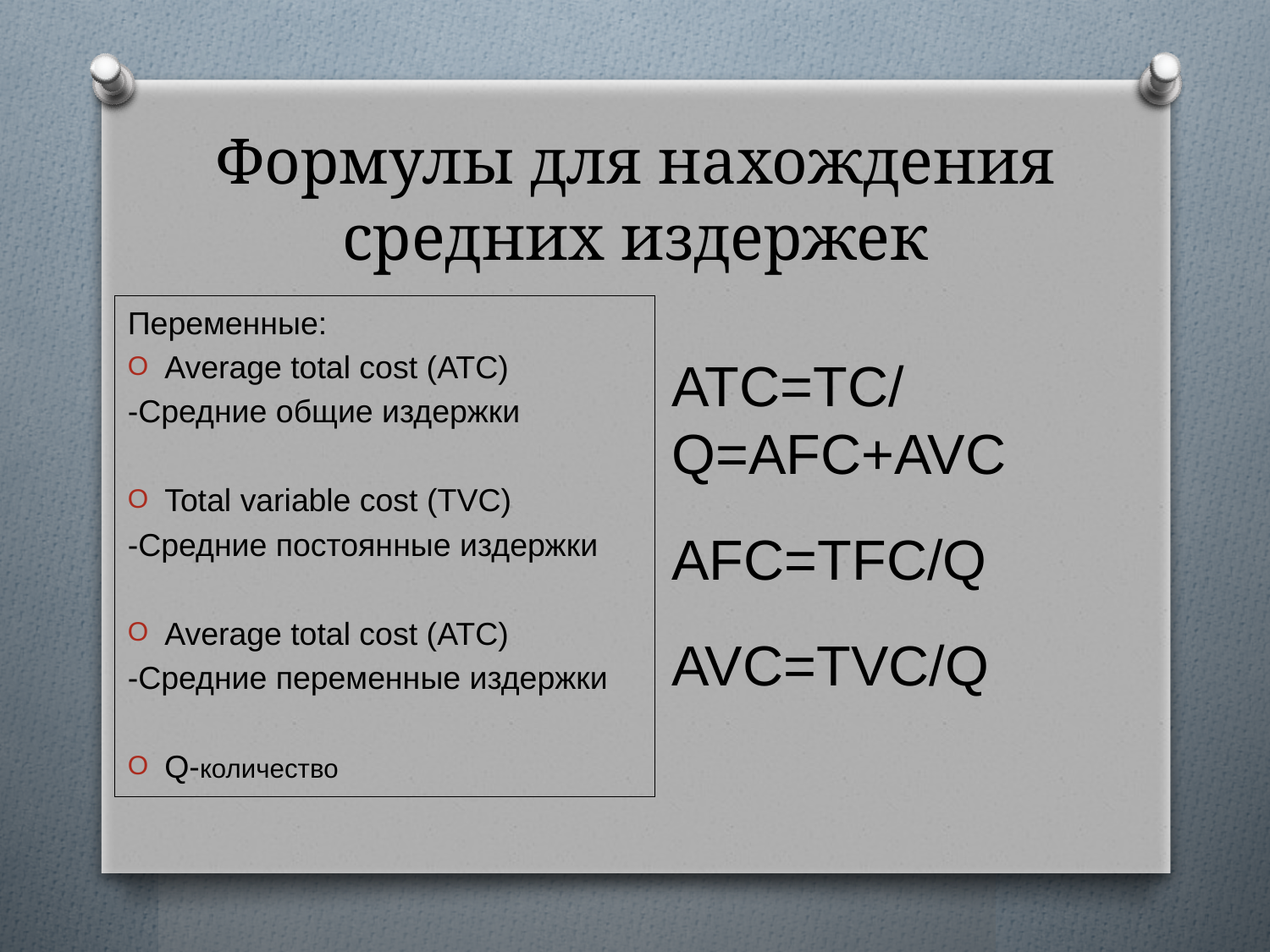

# Формулы для нахождения средних издержек
Переменные:
Average total cost (ATC)
-Средние общие издержки

Total variable cost (TVC)
-Средние постоянные издержки

Average total cost (ATC)
-Средние переменные издержки

Q-количество

ATC=TC/Q=AFC+AVC

AFC=TFC/Q

AVC=TVC/Q